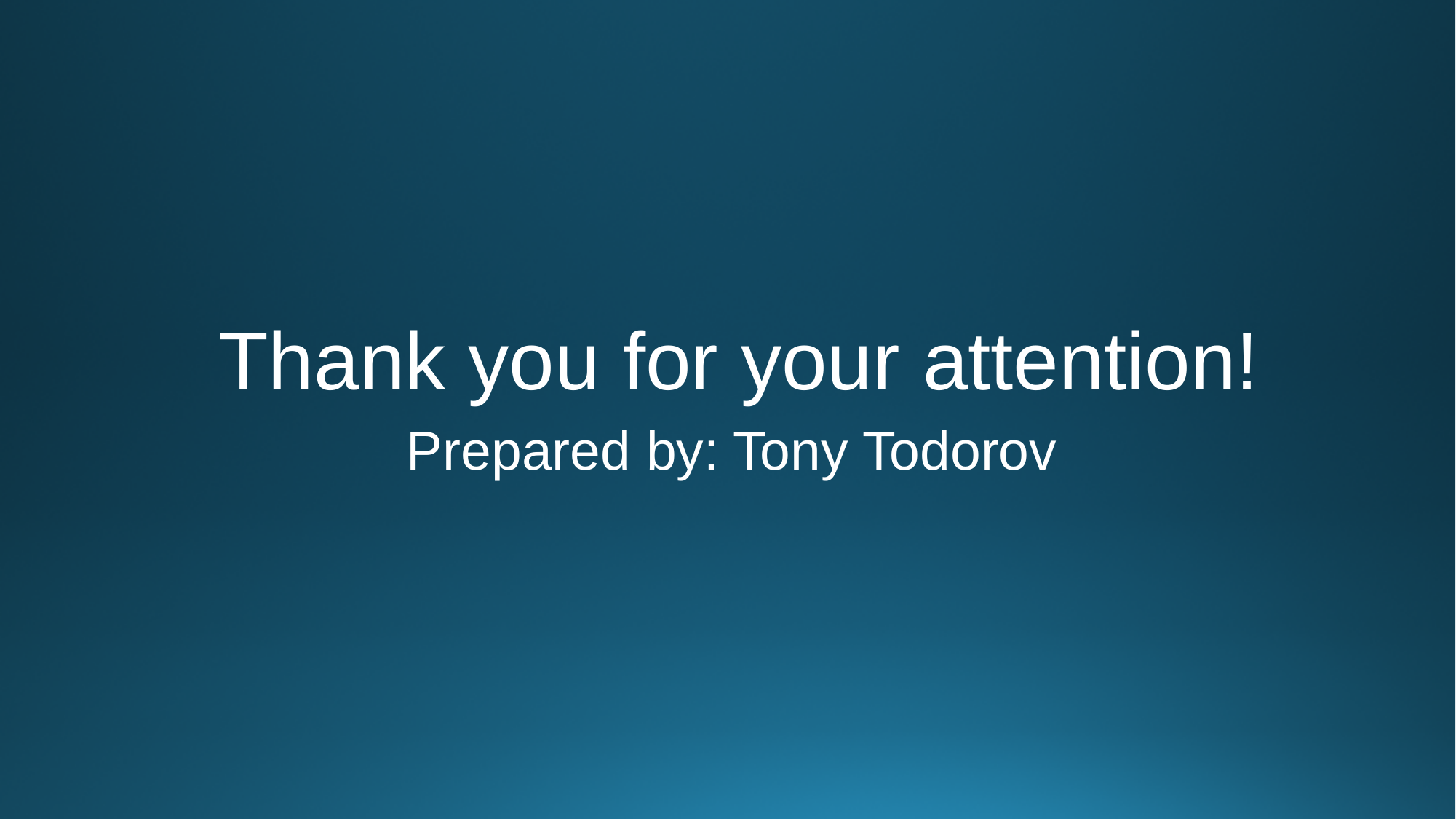

Thank you for your attention!
Prepared by: Tony Todorov